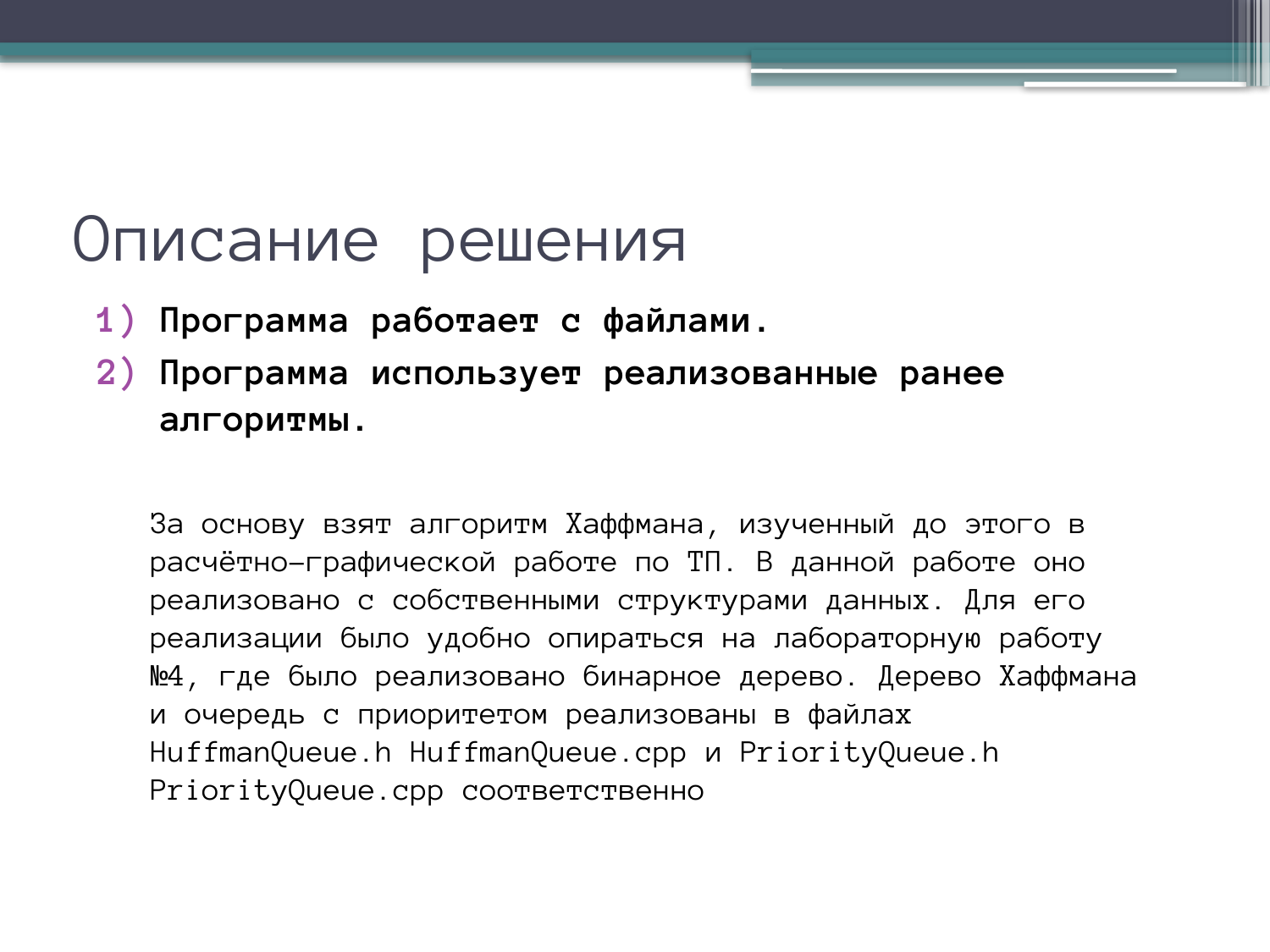

# Описание решения
Программа работает с файлами.
Программа использует реализованные ранее алгоритмы.

	За основу взят алгоритм Хаффмана, изученный до этого в расчётно-графической работе по ТП. В данной работе оно реализовано с собственными структурами данных. Для его реализации было удобно опираться на лабораторную работу №4, где было реализовано бинарное дерево. Дерево Хаффмана и очередь с приоритетом реализованы в файлах HuffmanQueue.h HuffmanQueue.cpp и PriorityQueue.h PriorityQueue.cpp соответственно